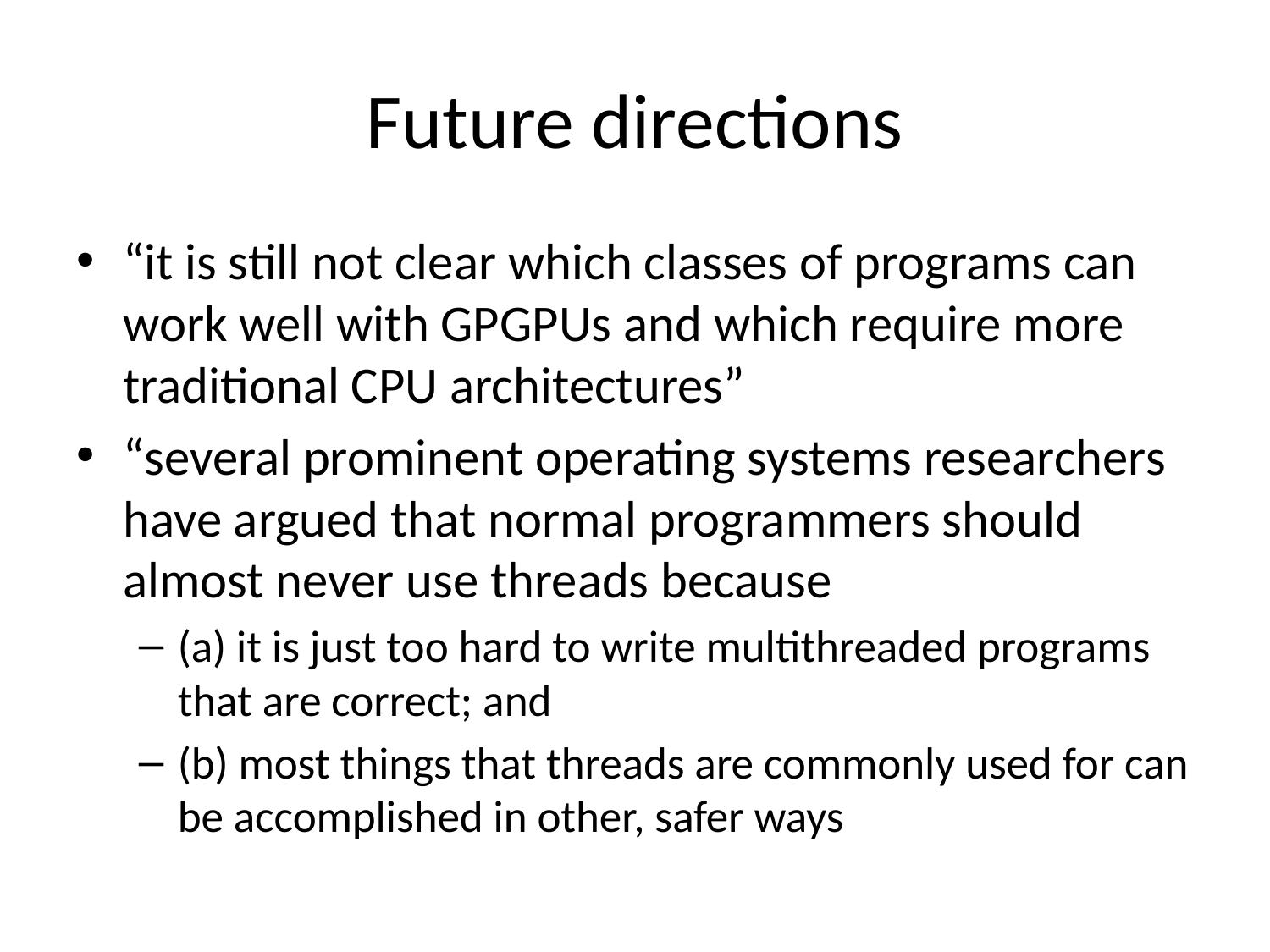

# Future directions
“it is still not clear which classes of programs can work well with GPGPUs and which require more traditional CPU architectures”
“several prominent operating systems researchers have argued that normal programmers should almost never use threads because
(a) it is just too hard to write multithreaded programs that are correct; and
(b) most things that threads are commonly used for can be accomplished in other, safer ways